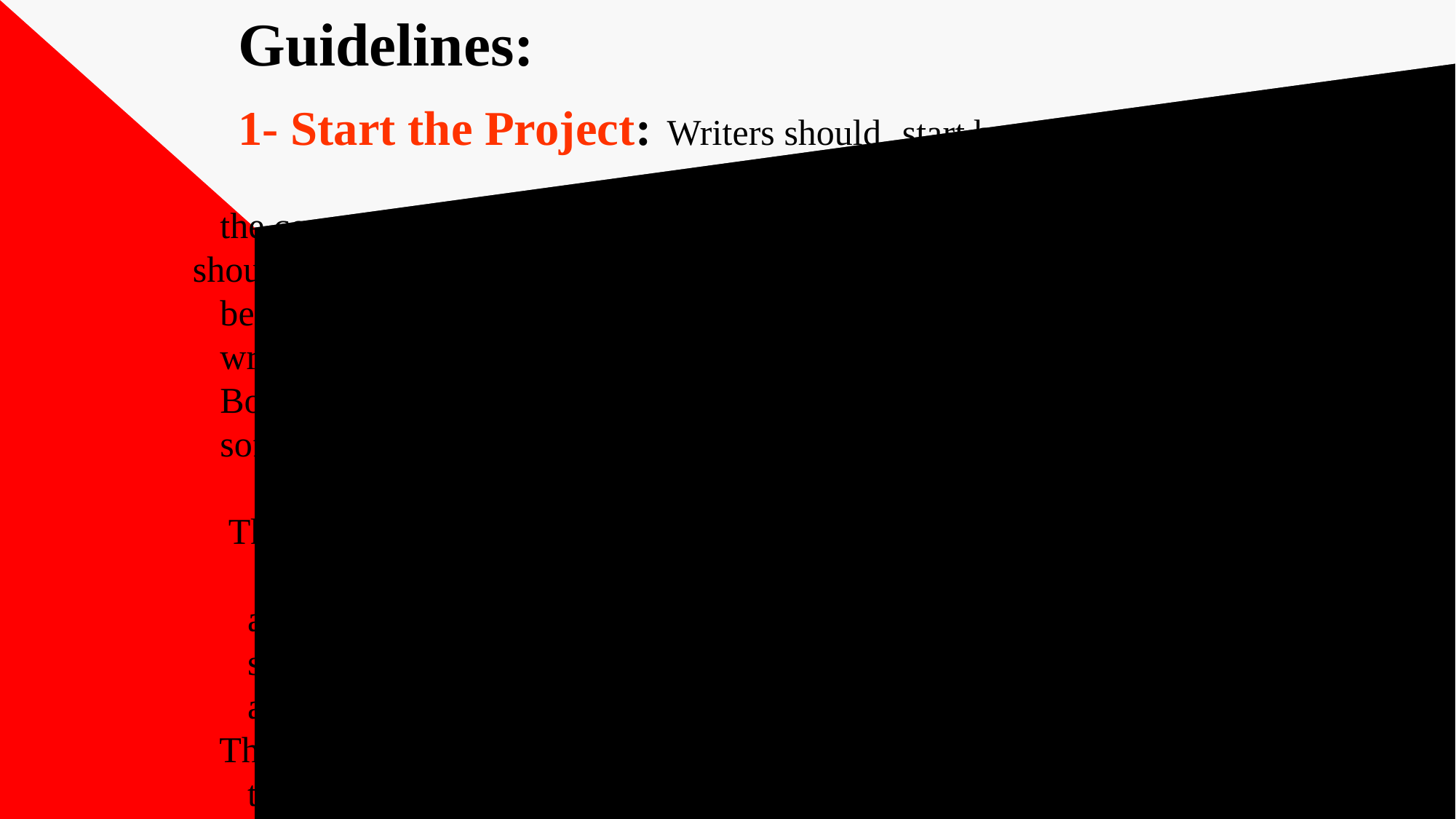

# Guidelines: 1- Start the Project: Writers should start by getting to know the computer software in question, considering how the material should be adapted to the user’s needs. Some documentation projects may be written by lone writers. But often projects are created in teams. Both development teams and writing teams work to develop software documentation. The development (“cross-functional”) team develops the entire project and usually includes professionals with varied backgrounds and skills. The team might include managers, market and system analysts, programmers, and documentation specialists. Those on the writing team focus on publications: writing, editing, or testing documents. This team might include writers, editors, graphics designers and tester.